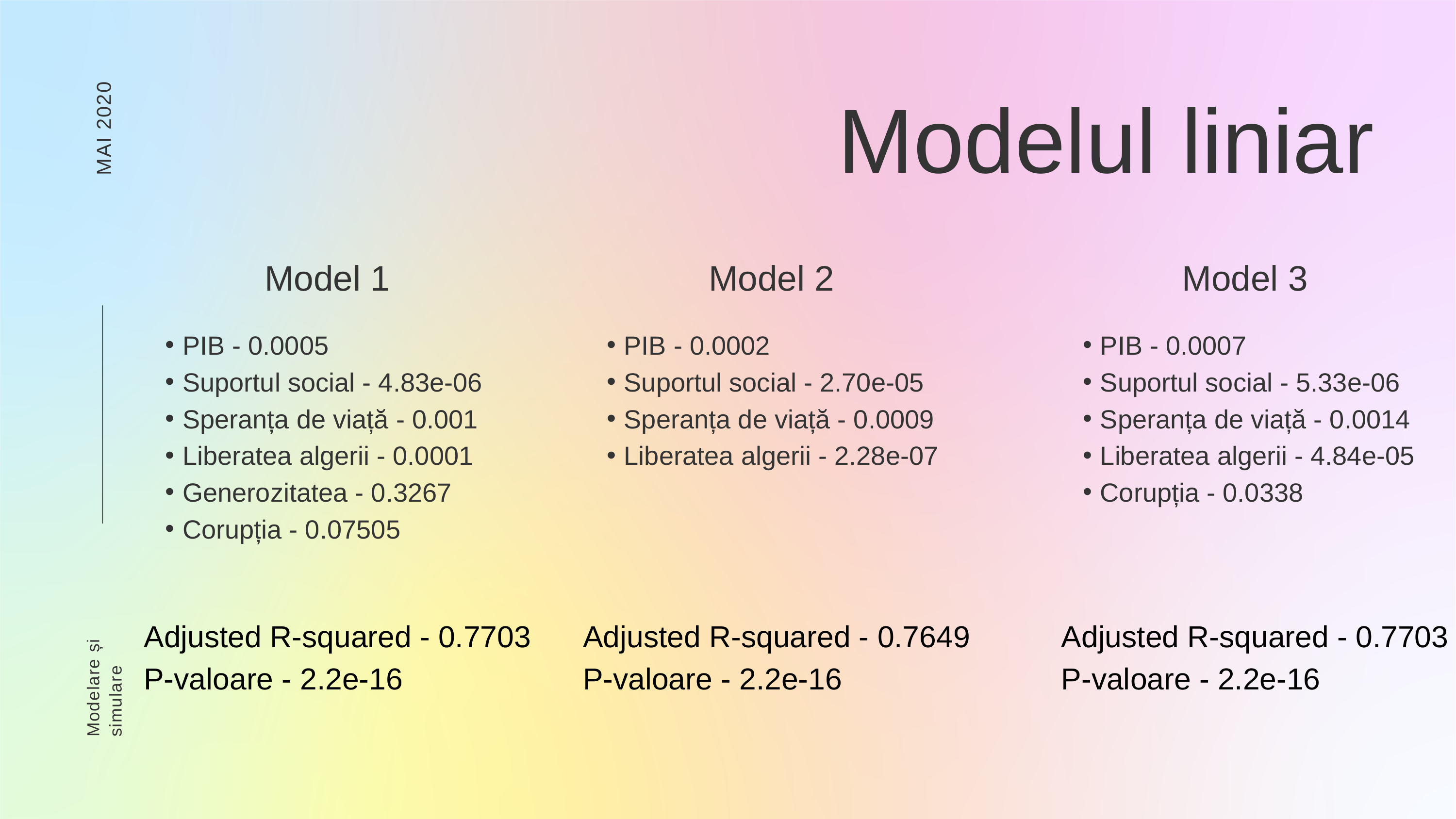

Modelul liniar
MAI 2020
Model 1
PIB - 0.0005
Suportul social - 4.83e-06
Speranța de viață - 0.001
Liberatea algerii - 0.0001
Generozitatea - 0.3267
Corupția - 0.07505
Model 2
PIB - 0.0002
Suportul social - 2.70e-05
Speranța de viață - 0.0009
Liberatea algerii - 2.28e-07
Model 3
PIB - 0.0007
Suportul social - 5.33e-06
Speranța de viață - 0.0014
Liberatea algerii - 4.84e-05
Corupția - 0.0338

Adjusted R-squared - 0.7703
P-valoare - 2.2e-16
Adjusted R-squared - 0.7649
P-valoare - 2.2e-16
Adjusted R-squared - 0.7703
P-valoare - 2.2e-16
Modelare și simulare